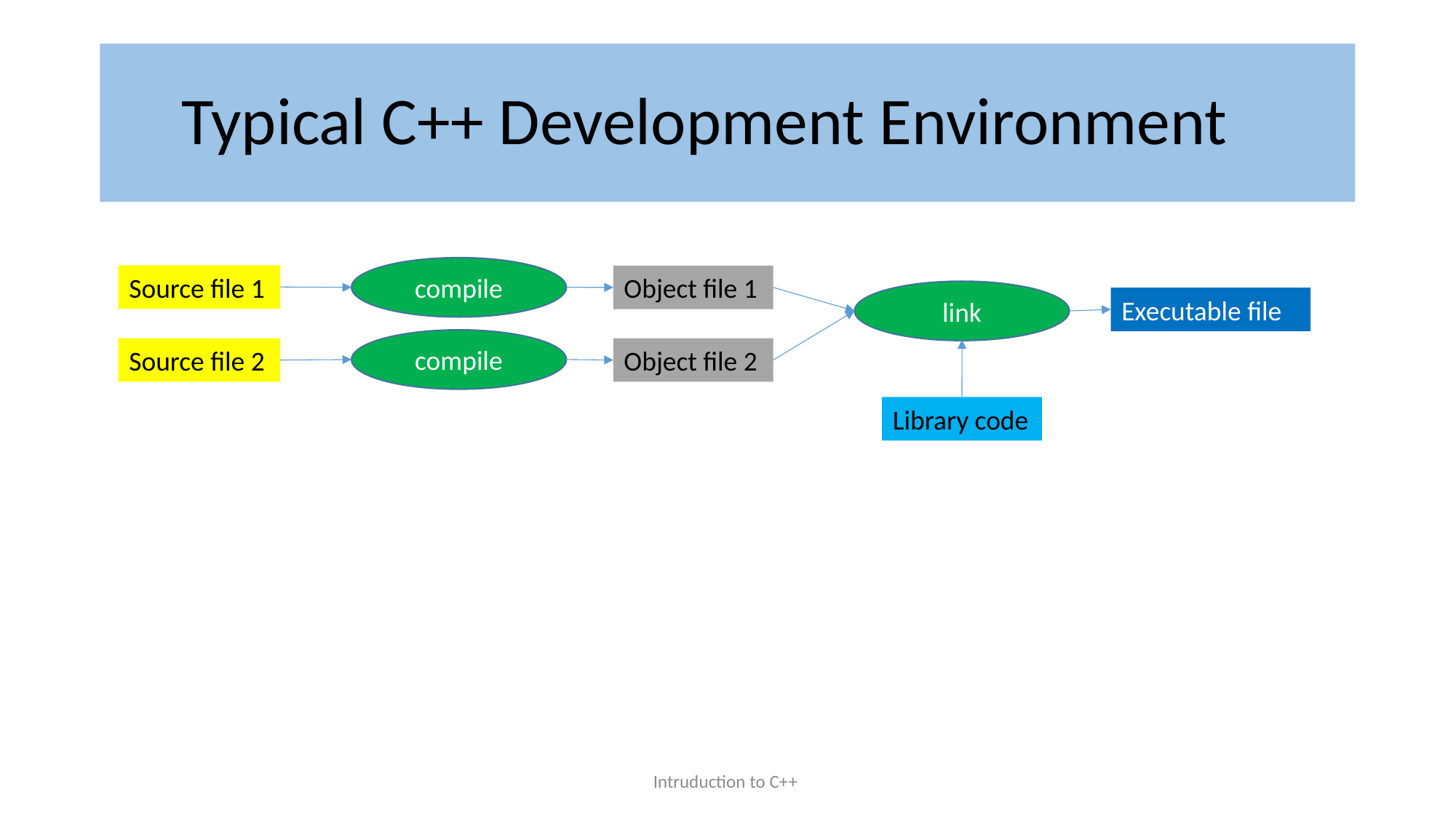

# Typical C++ Development Environment
compile
Source file 1
Object file 1
link
Executable file
compile
Source file 2
Object file 2
Library code
Intruduction to C++
13